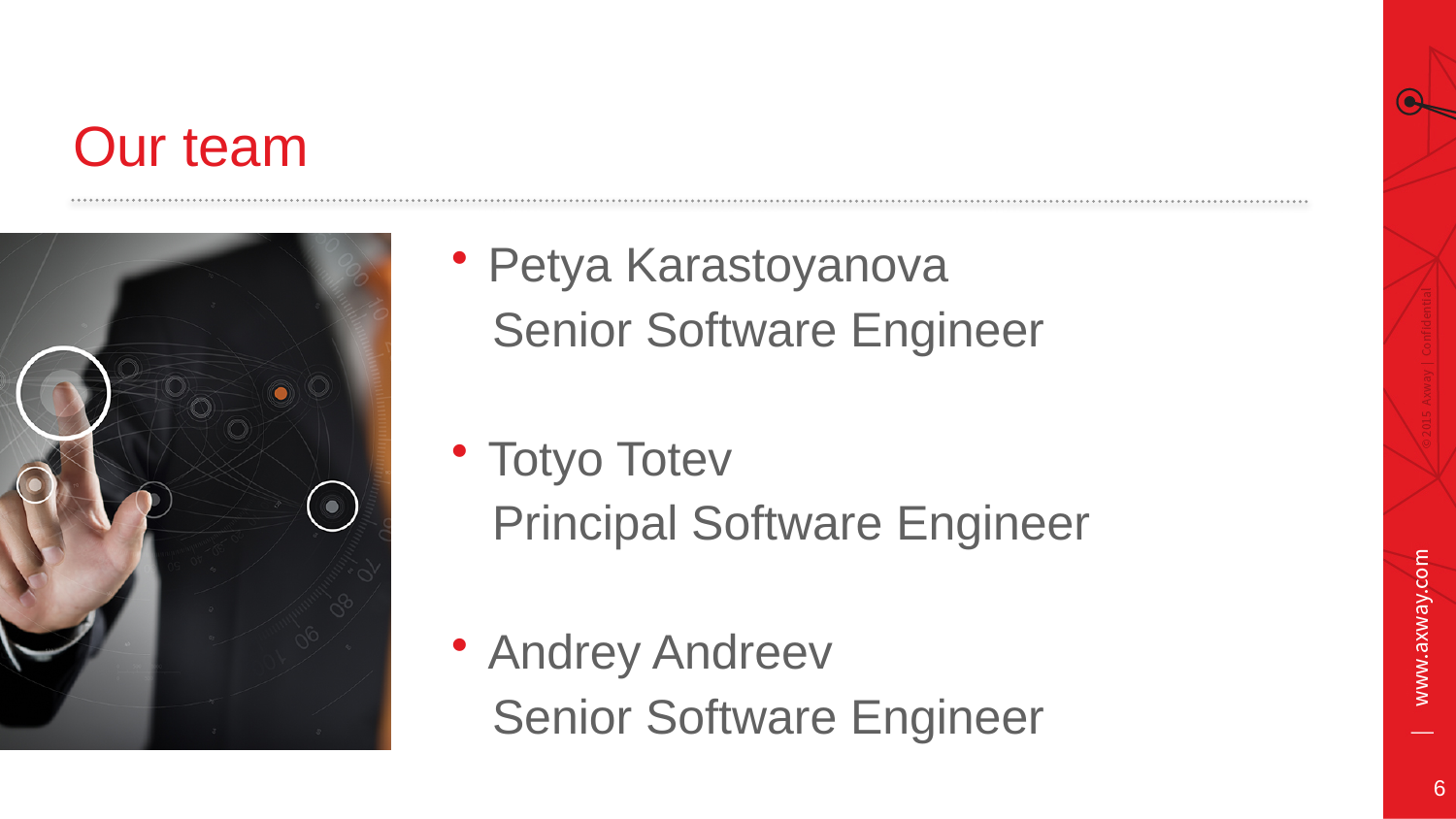

# Our team
Petya Karastoyanova
   Senior Software Engineer

Totyo Totev
   Principal Software Engineer

Andrey Andreev
   Senior Software Engineer
Changing the Photo:
Ideally new photo is 4.5” square
(hint: the size of this box.)
Double click on photo
Right click on photo
Select Change Picture from menu
Updating Text Color:
Click reset layout so all text goes to default color.
6